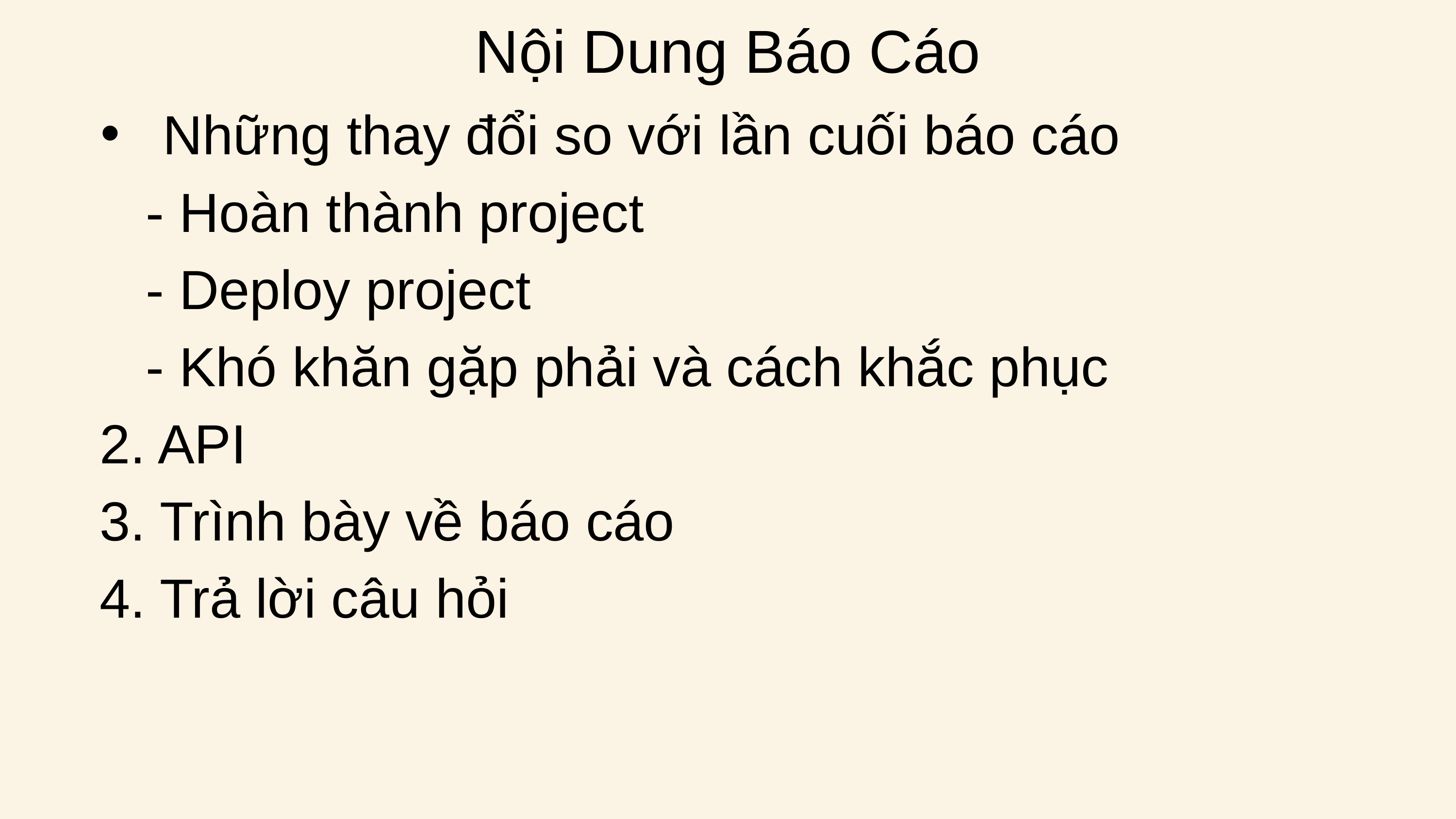

Nội Dung Báo Cáo
 Những thay đổi so với lần cuối báo cáo
      - Hoàn thành project
      - Deploy project
      - Khó khăn gặp phải và cách khắc phục
   2. API
   3. Trình bày về báo cáo
   4. Trả lời câu hỏi